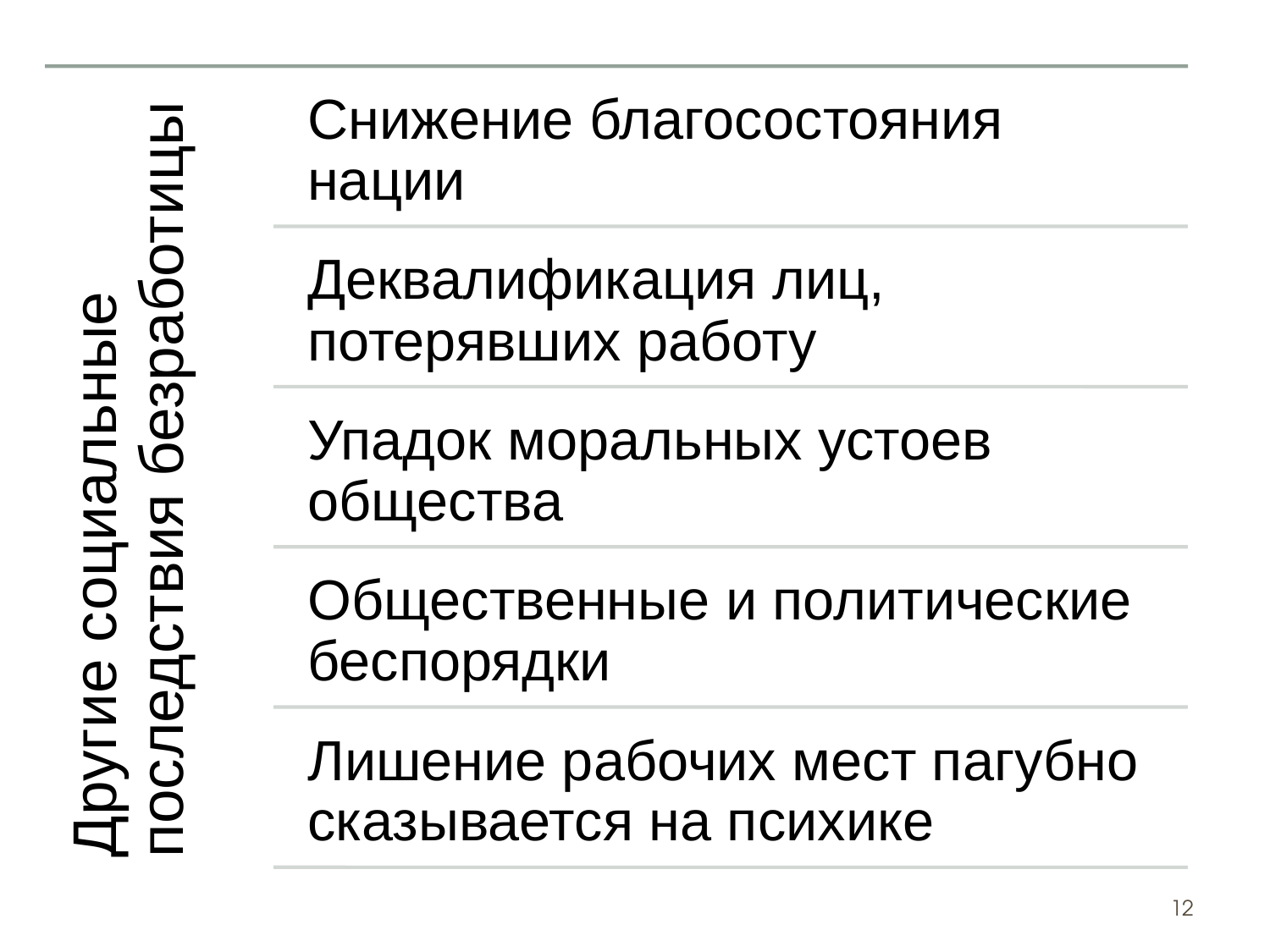

Другие социальные последствия безработицы
Снижение благосостояния нации
Деквалификация лиц, потерявших работу
Упадок моральных устоев общества
Общественные и политические беспорядки
Лишение рабочих мест пагубно сказывается на психике
12